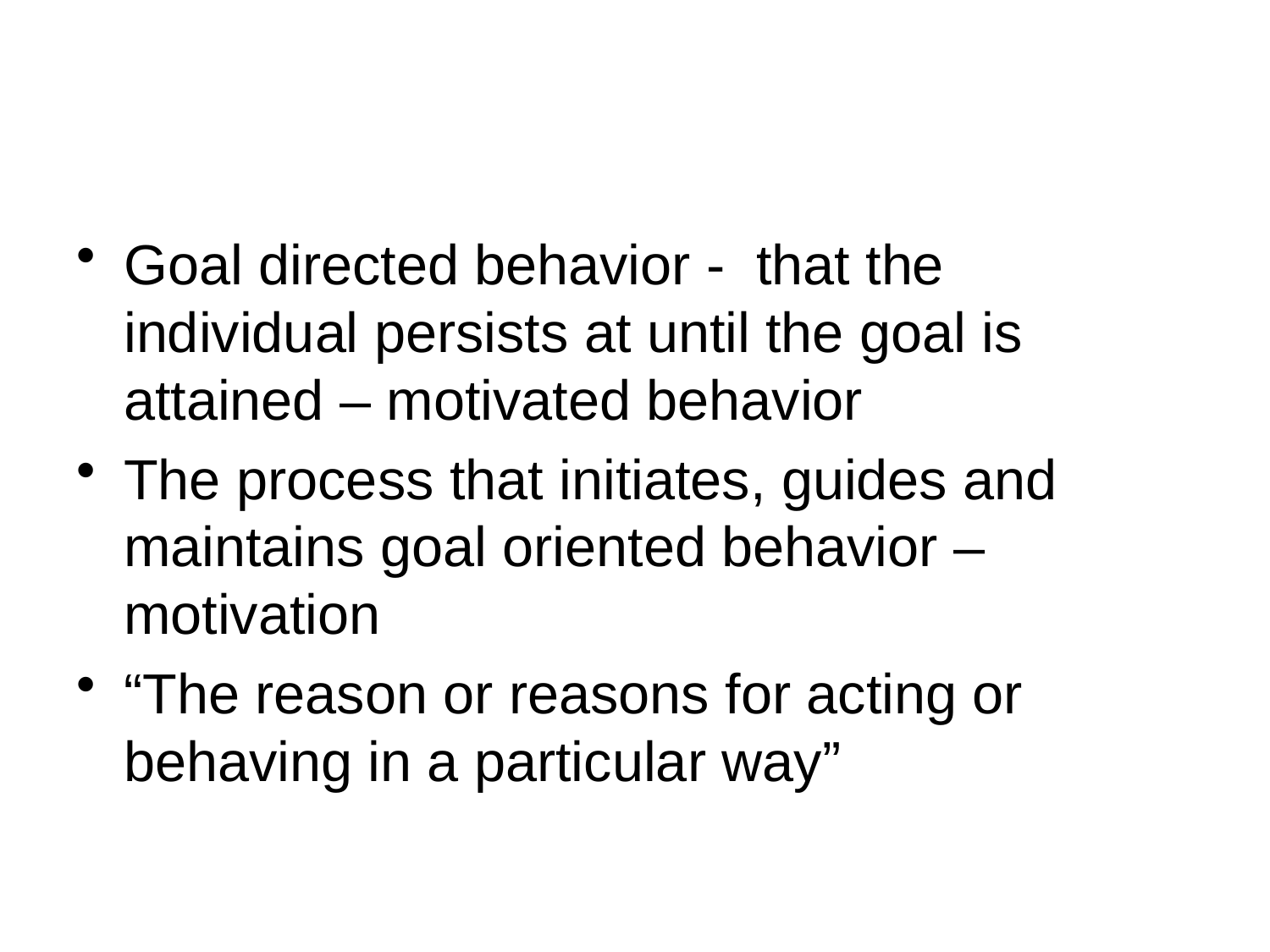

# Goal directed behavior -  that the individual persists at until the goal is attained – motivated behavior
The process that initiates, guides and maintains goal oriented behavior – motivation
“The reason or reasons for acting or behaving in a particular way”